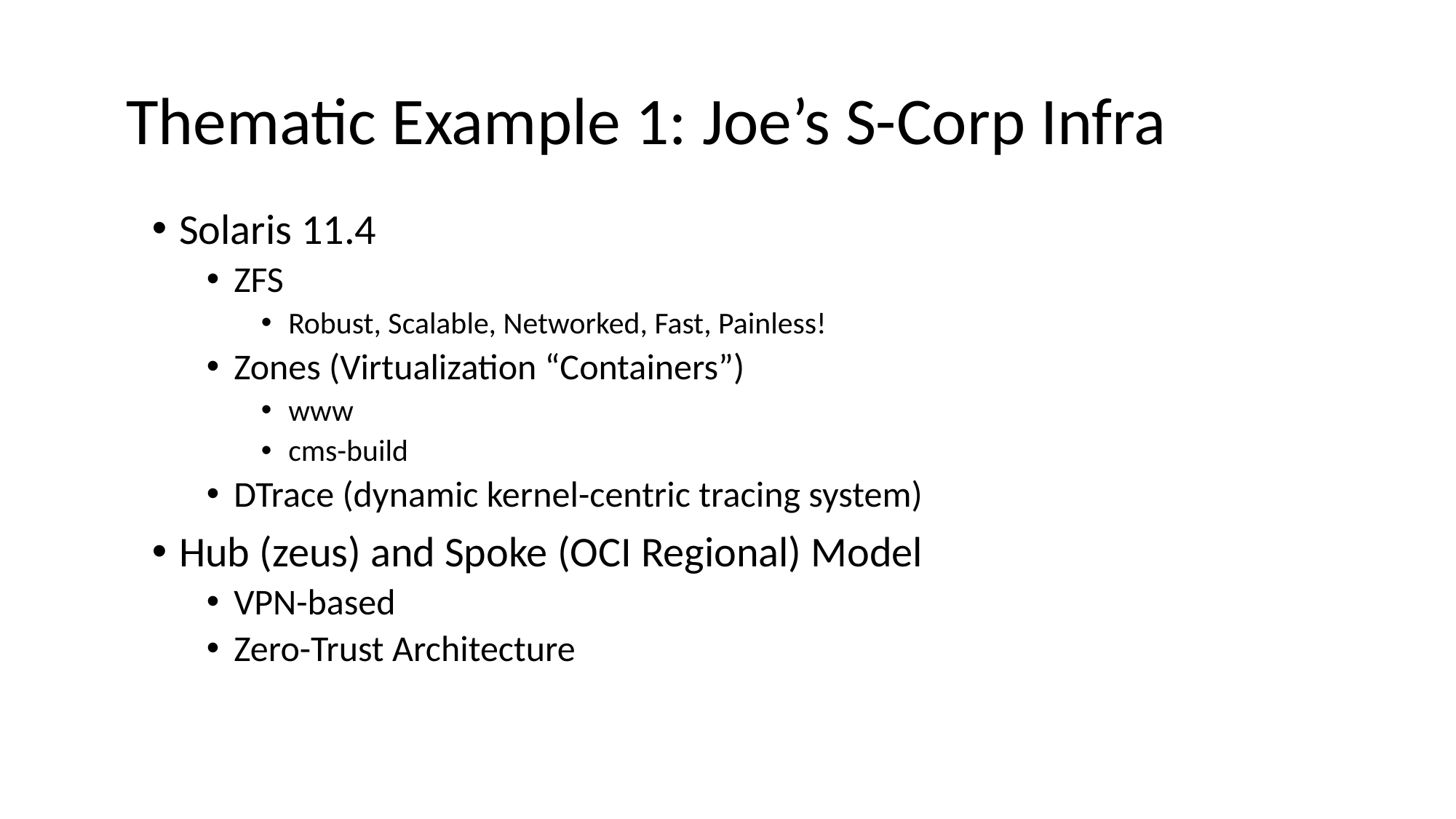

# Thematic Example 1: Joe’s S-Corp Infra
Solaris 11.4
ZFS
Robust, Scalable, Networked, Fast, Painless!
Zones (Virtualization “Containers”)
www
cms-build
DTrace (dynamic kernel-centric tracing system)
Hub (zeus) and Spoke (OCI Regional) Model
VPN-based
Zero-Trust Architecture